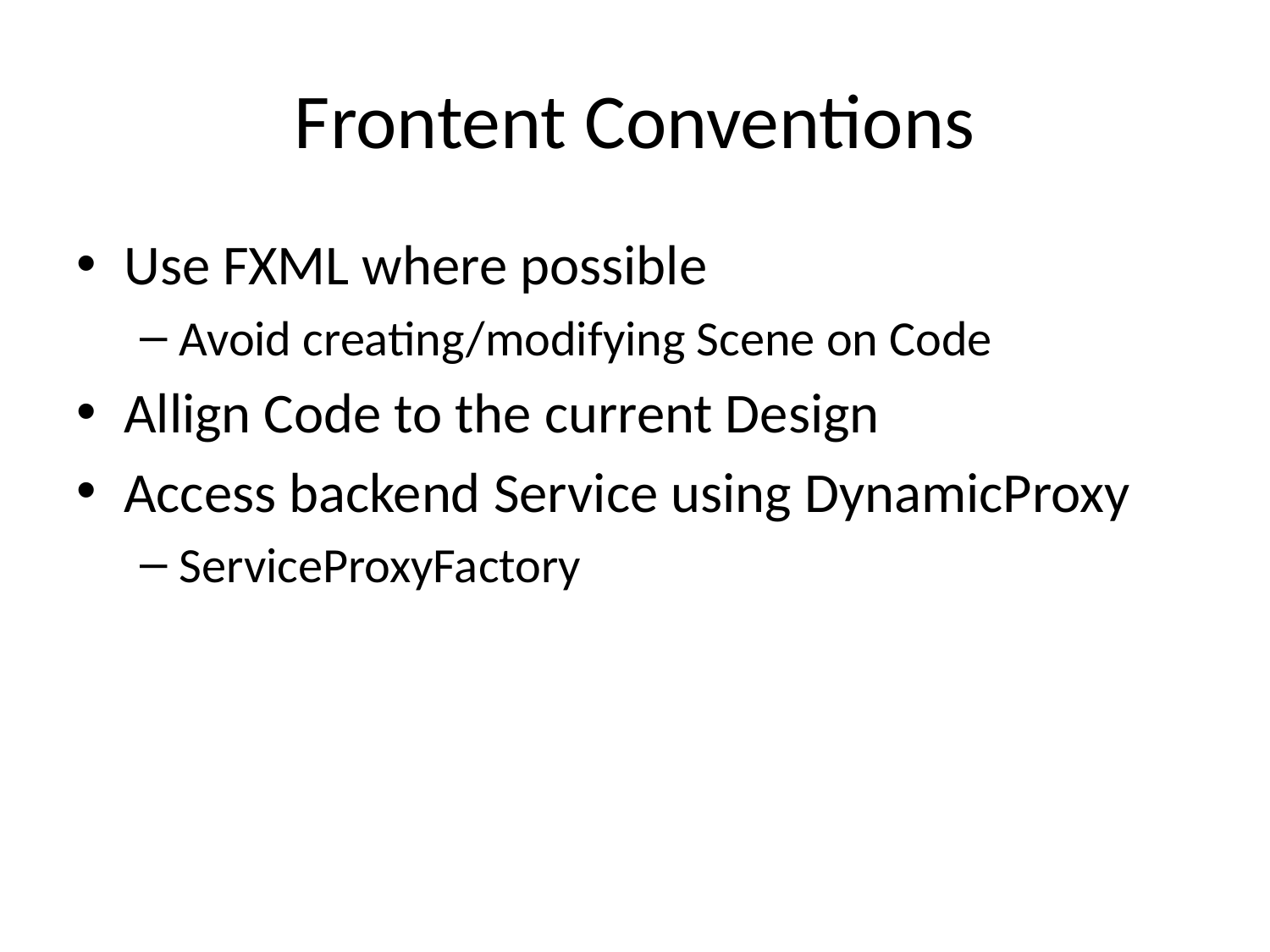

# Frontent Conventions
Use FXML where possible
Avoid creating/modifying Scene on Code
Allign Code to the current Design
Access backend Service using DynamicProxy
ServiceProxyFactory